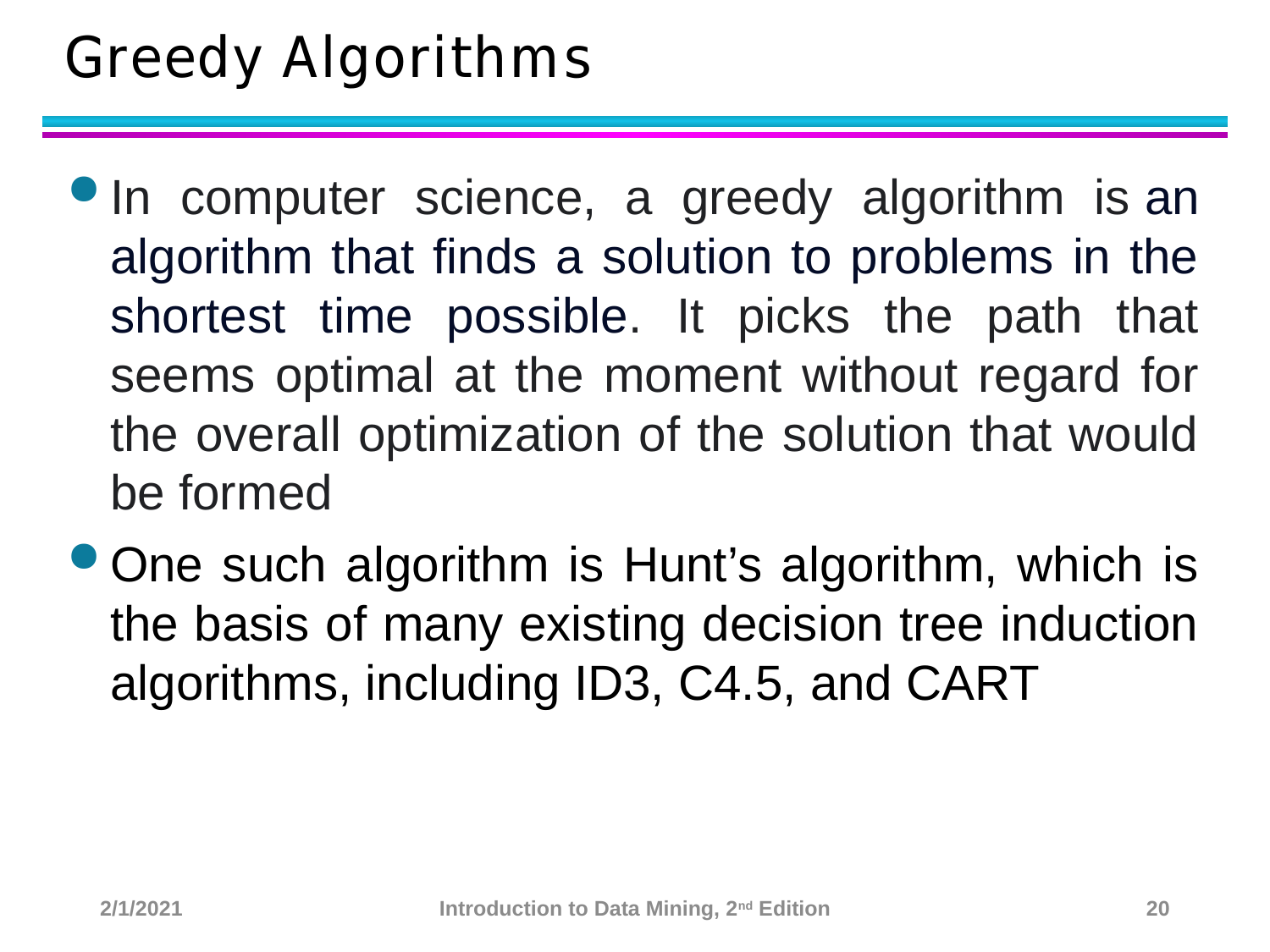

# Greedy Algorithms
In computer science, a greedy algorithm is an algorithm that finds a solution to problems in the shortest time possible. It picks the path that seems optimal at the moment without regard for the overall optimization of the solution that would be formed
One such algorithm is Hunt’s algorithm, which is the basis of many existing decision tree induction algorithms, including ID3, C4.5, and CART
2/1/2021
Introduction to Data Mining, 2nd Edition
20